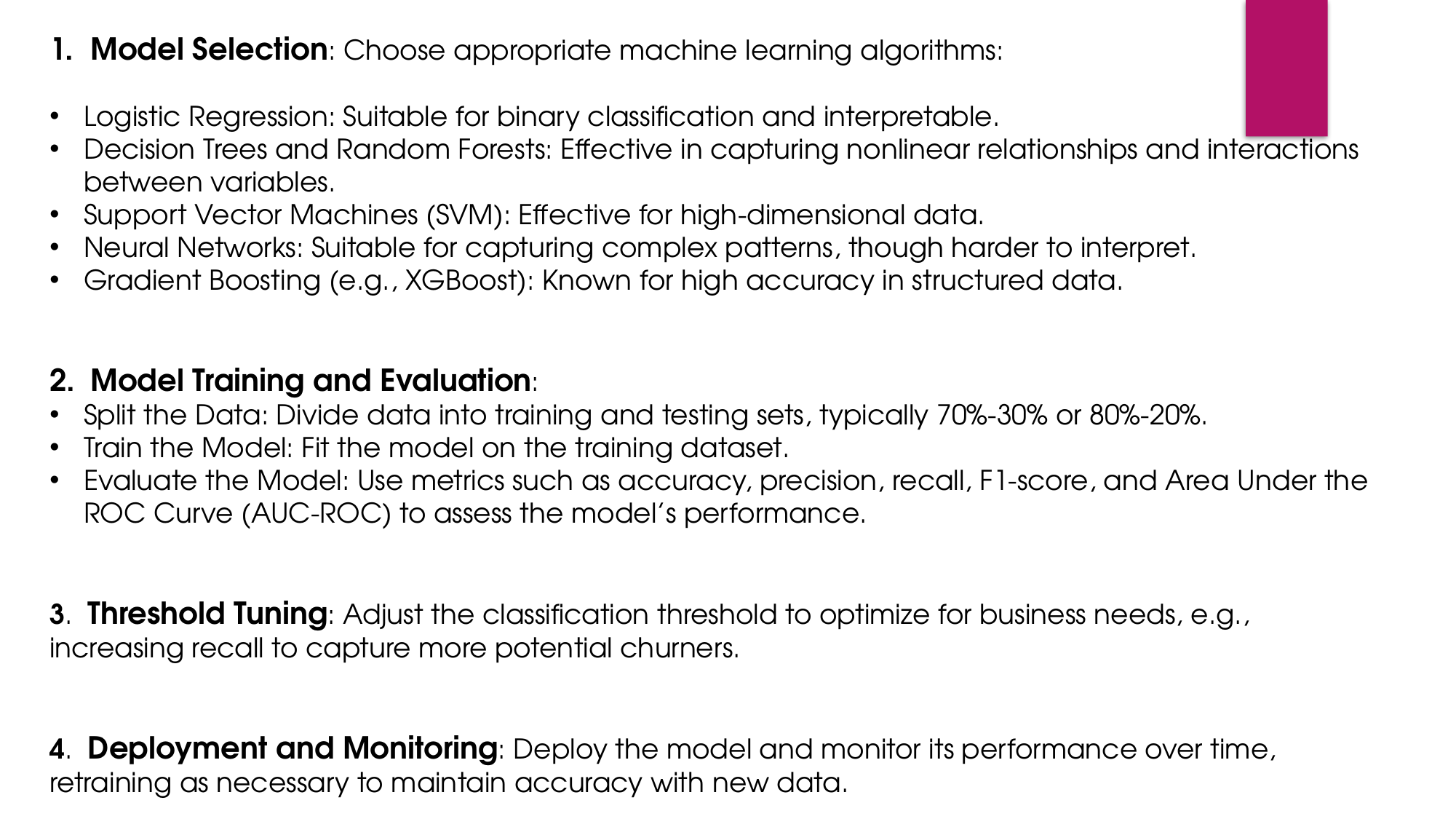

Model Selection: Choose appropriate machine learning algorithms:

Logistic Regression: Suitable for binary classification and interpretable.
Decision Trees and Random Forests: Effective in capturing nonlinear relationships and interactions between variables.
Support Vector Machines (SVM): Effective for high-dimensional data.
Neural Networks: Suitable for capturing complex patterns, though harder to interpret.
Gradient Boosting (e.g., XGBoost): Known for high accuracy in structured data.

Model Training and Evaluation:
Split the Data: Divide data into training and testing sets, typically 70%-30% or 80%-20%.
Train the Model: Fit the model on the training dataset.
Evaluate the Model: Use metrics such as accuracy, precision, recall, F1-score, and Area Under the ROC Curve (AUC-ROC) to assess the model’s performance.

3.  Threshold Tuning: Adjust the classification threshold to optimize for business needs, e.g., increasing recall to capture more potential churners.

4.  Deployment and Monitoring: Deploy the model and monitor its performance over time, retraining as necessary to maintain accuracy with new data.